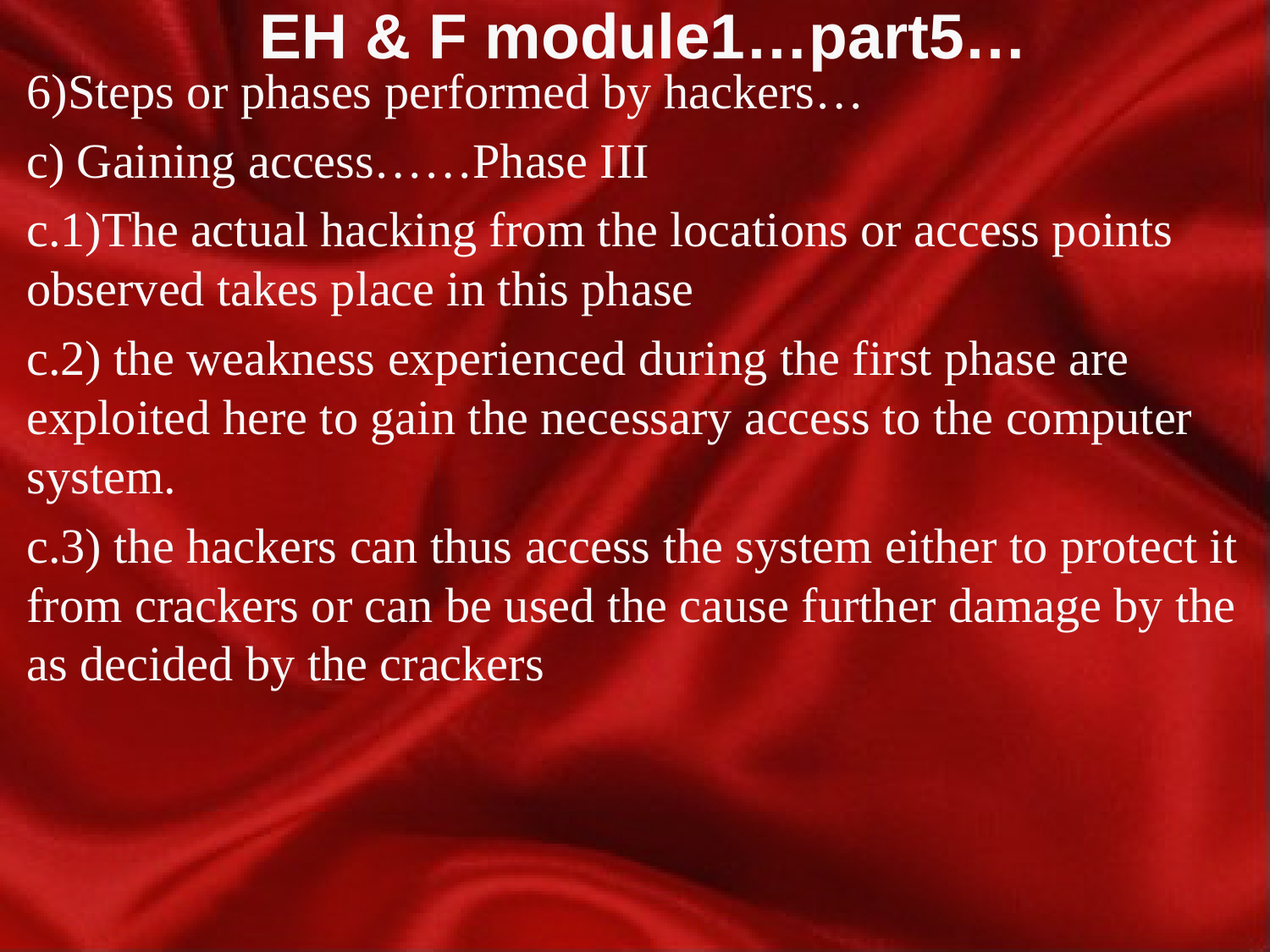

# EH & F module1…part5…
6)Steps or phases performed by hackers…
c) Gaining access……Phase III
c.1)The actual hacking from the locations or access points observed takes place in this phase
c.2) the weakness experienced during the first phase are exploited here to gain the necessary access to the computer system.
c.3) the hackers can thus access the system either to protect it from crackers or can be used the cause further damage by the as decided by the crackers